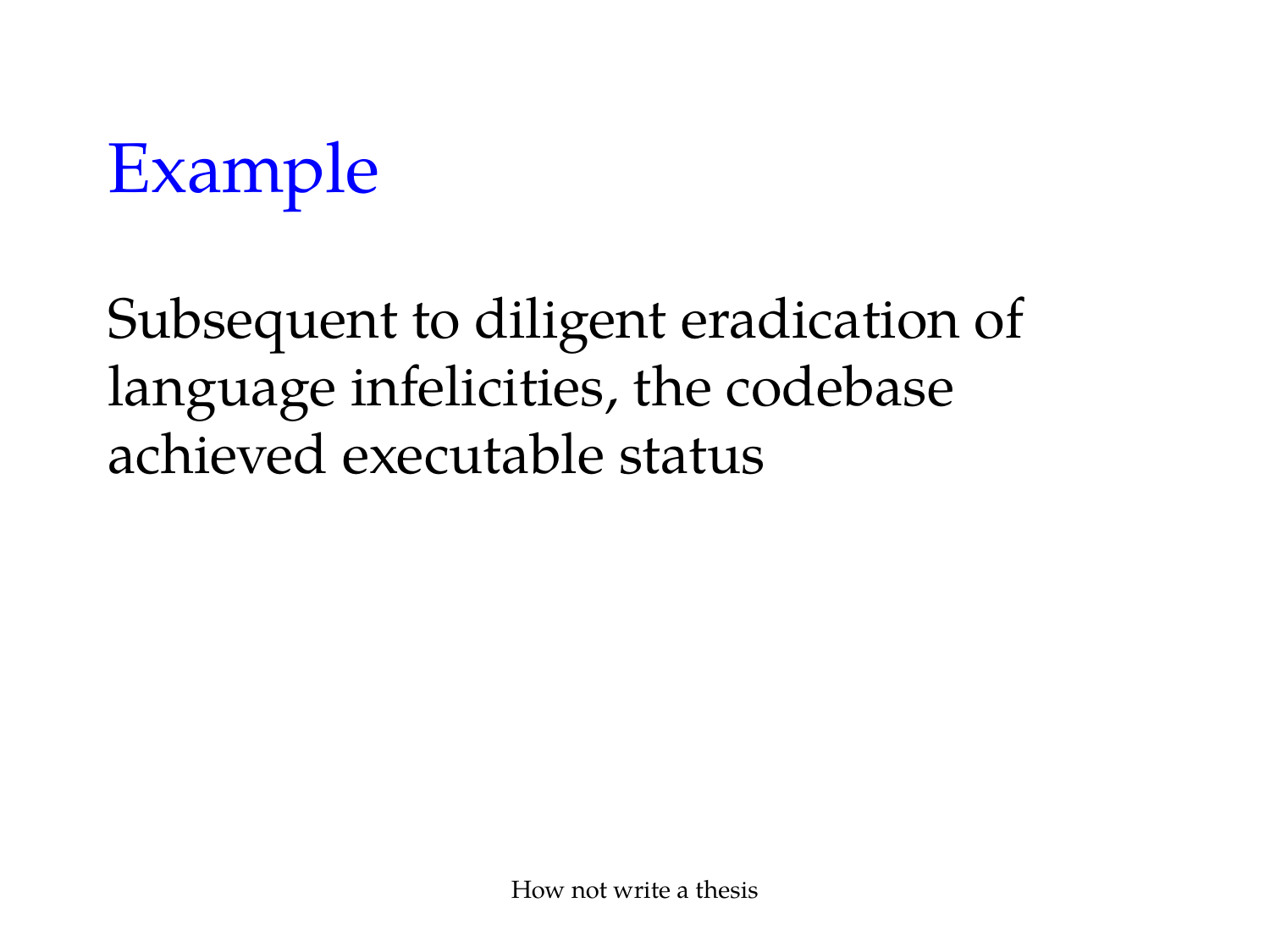

# Example
Subsequent to diligent eradication of language infelicities, the codebase achieved executable status

How not write a thesis